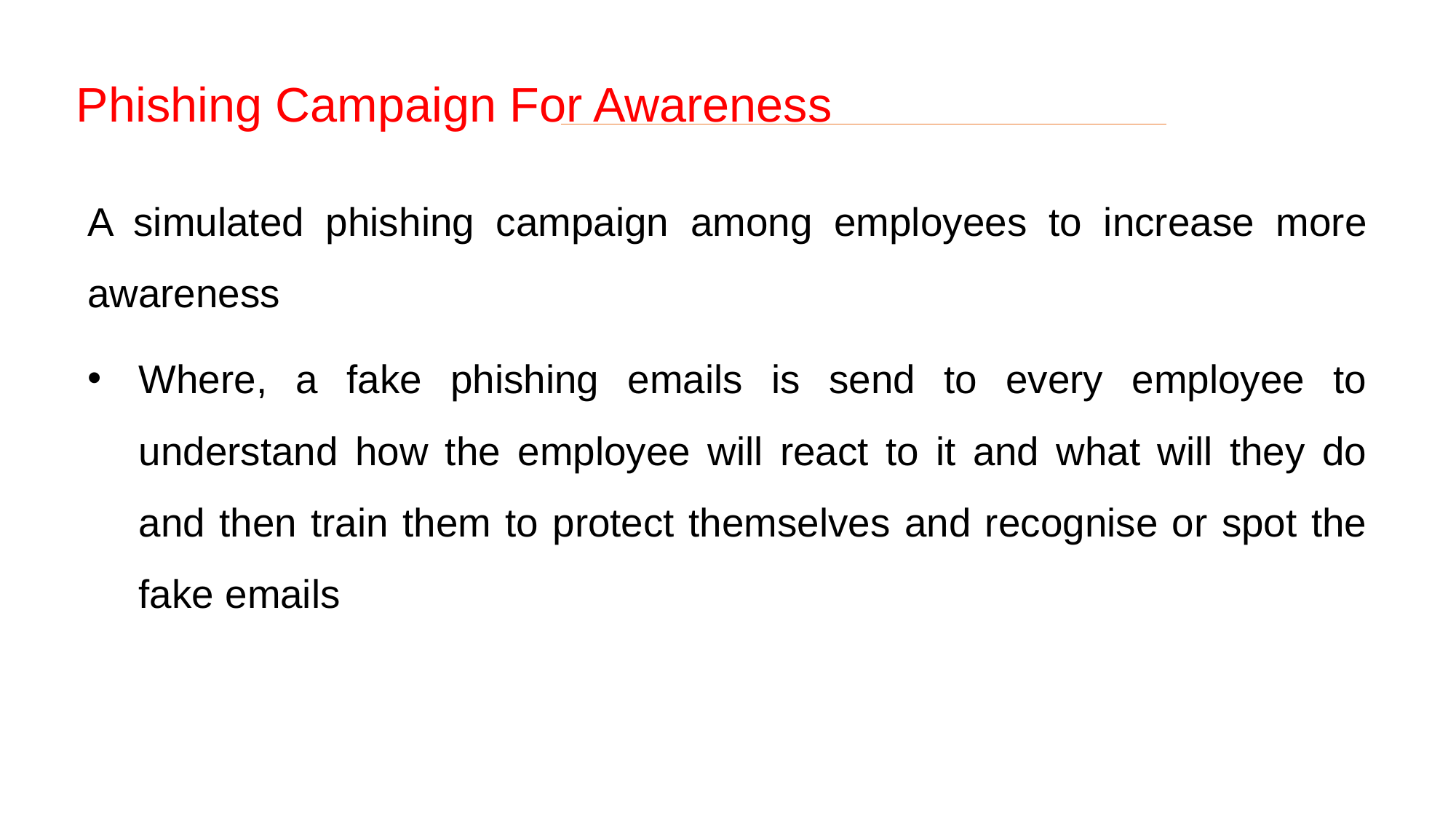

# Phishing Campaign For Awareness
A simulated phishing campaign among employees to increase more awareness
Where, a fake phishing emails is send to every employee to understand how the employee will react to it and what will they do and then train them to protect themselves and recognise or spot the fake emails